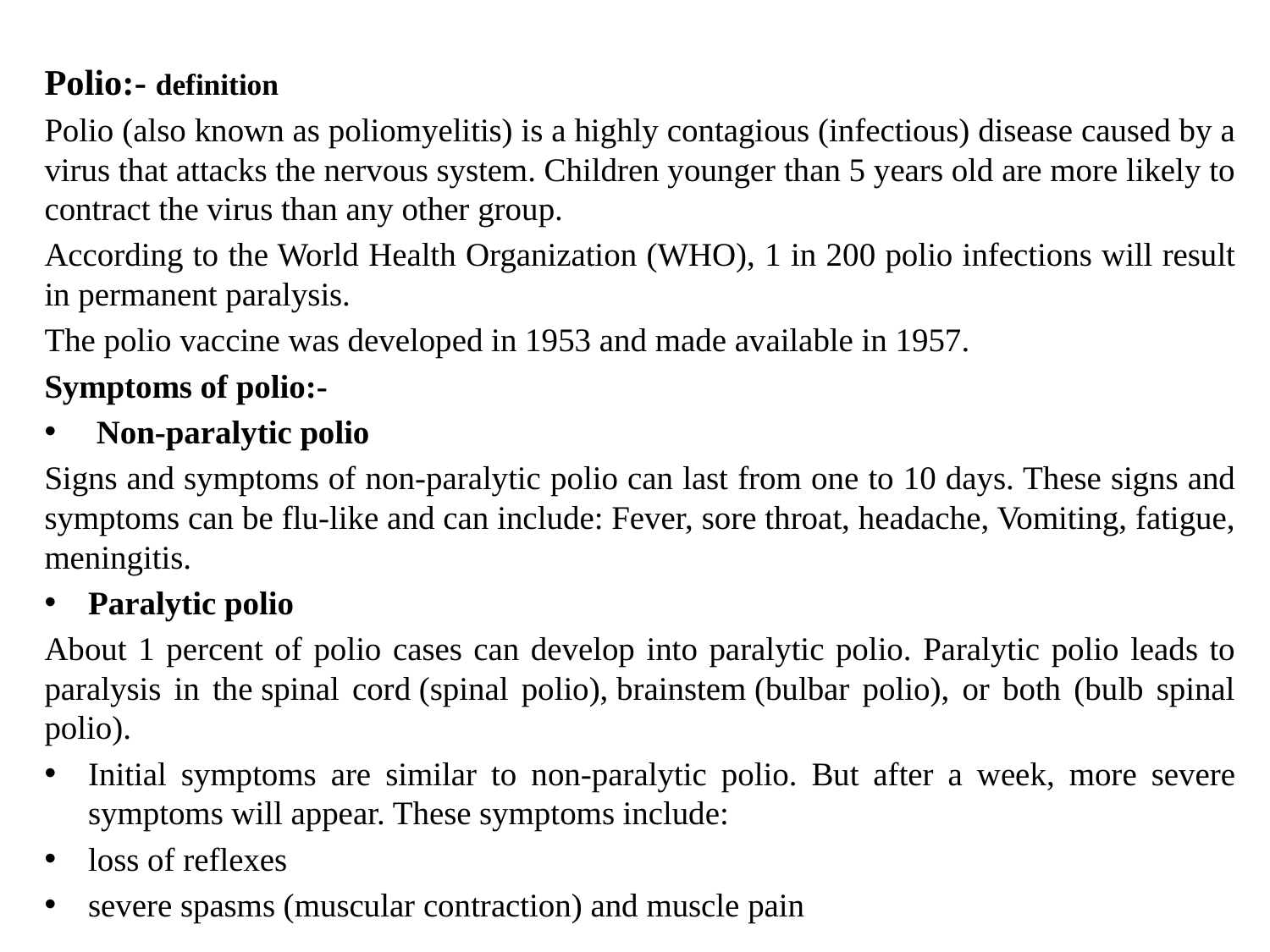

#
Polio:- definition
Polio (also known as poliomyelitis) is a highly contagious (infectious) disease caused by a virus that attacks the nervous system. Children younger than 5 years old are more likely to contract the virus than any other group.
According to the World Health Organization (WHO), 1 in 200 polio infections will result in permanent paralysis.
The polio vaccine was developed in 1953 and made available in 1957.
Symptoms of polio:-
 Non-paralytic polio
Signs and symptoms of non-paralytic polio can last from one to 10 days. These signs and symptoms can be flu-like and can include: Fever, sore throat, headache, Vomiting, fatigue, meningitis.
Paralytic polio
About 1 percent of polio cases can develop into paralytic polio. Paralytic polio leads to paralysis in the spinal cord (spinal polio), brainstem (bulbar polio), or both (bulb spinal polio).
Initial symptoms are similar to non-paralytic polio. But after a week, more severe symptoms will appear. These symptoms include:
loss of reflexes
severe spasms (muscular contraction) and muscle pain